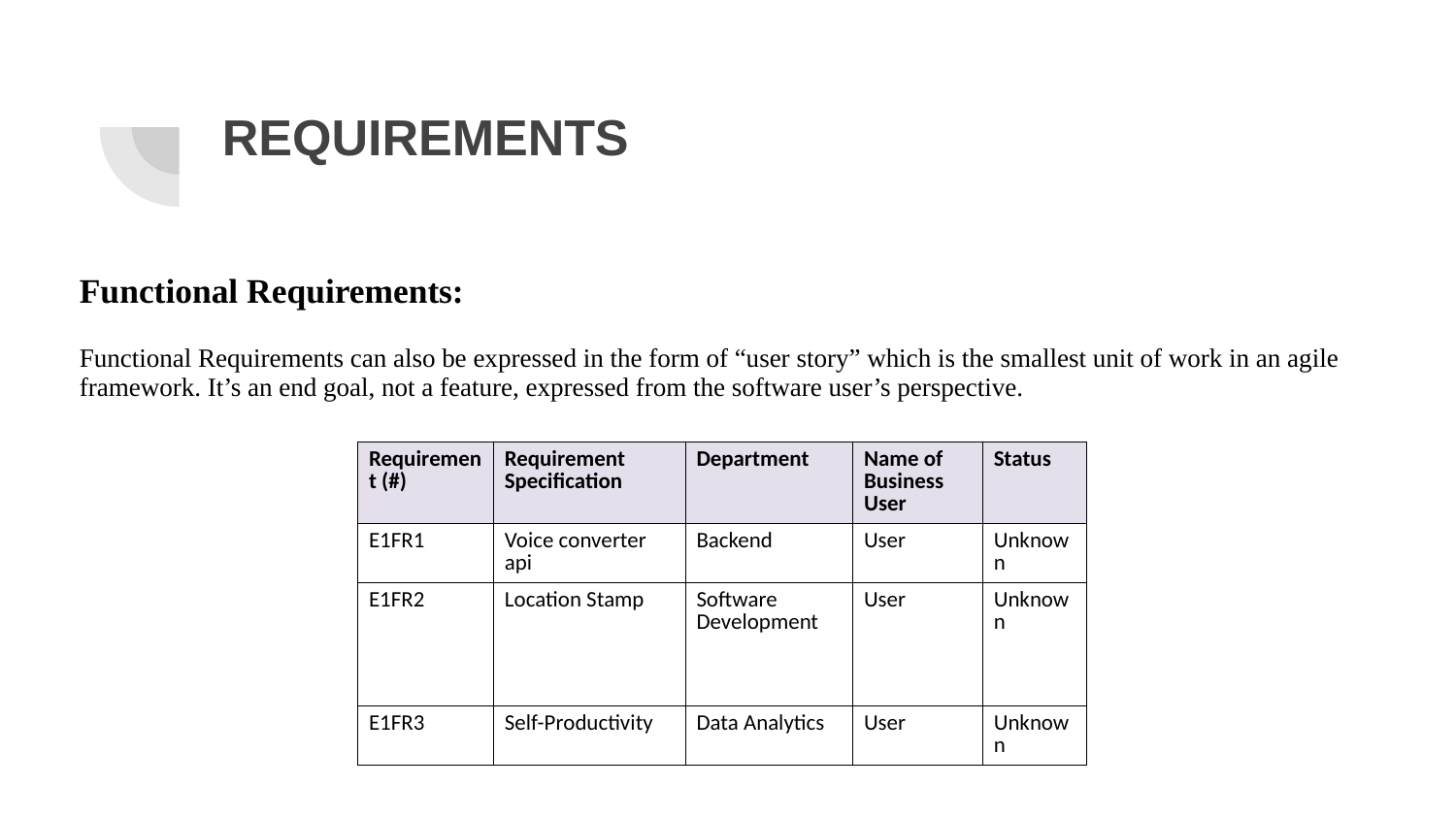

# REQUIREMENTS
Functional Requirements:

Functional Requirements can also be expressed in the form of “user story” which is the smallest unit of work in an agile framework. It’s an end goal, not a feature, expressed from the software user’s perspective.

| Requirement (#) | Requirement Specification | Department | Name of Business User | Status |
| --- | --- | --- | --- | --- |
| E1FR1 | Voice converter api | Backend | User | Unknown |
| E1FR2 | Location Stamp | Software Development | User | Unknown |
| E1FR3 | Self-Productivity | Data Analytics | User | Unknown |